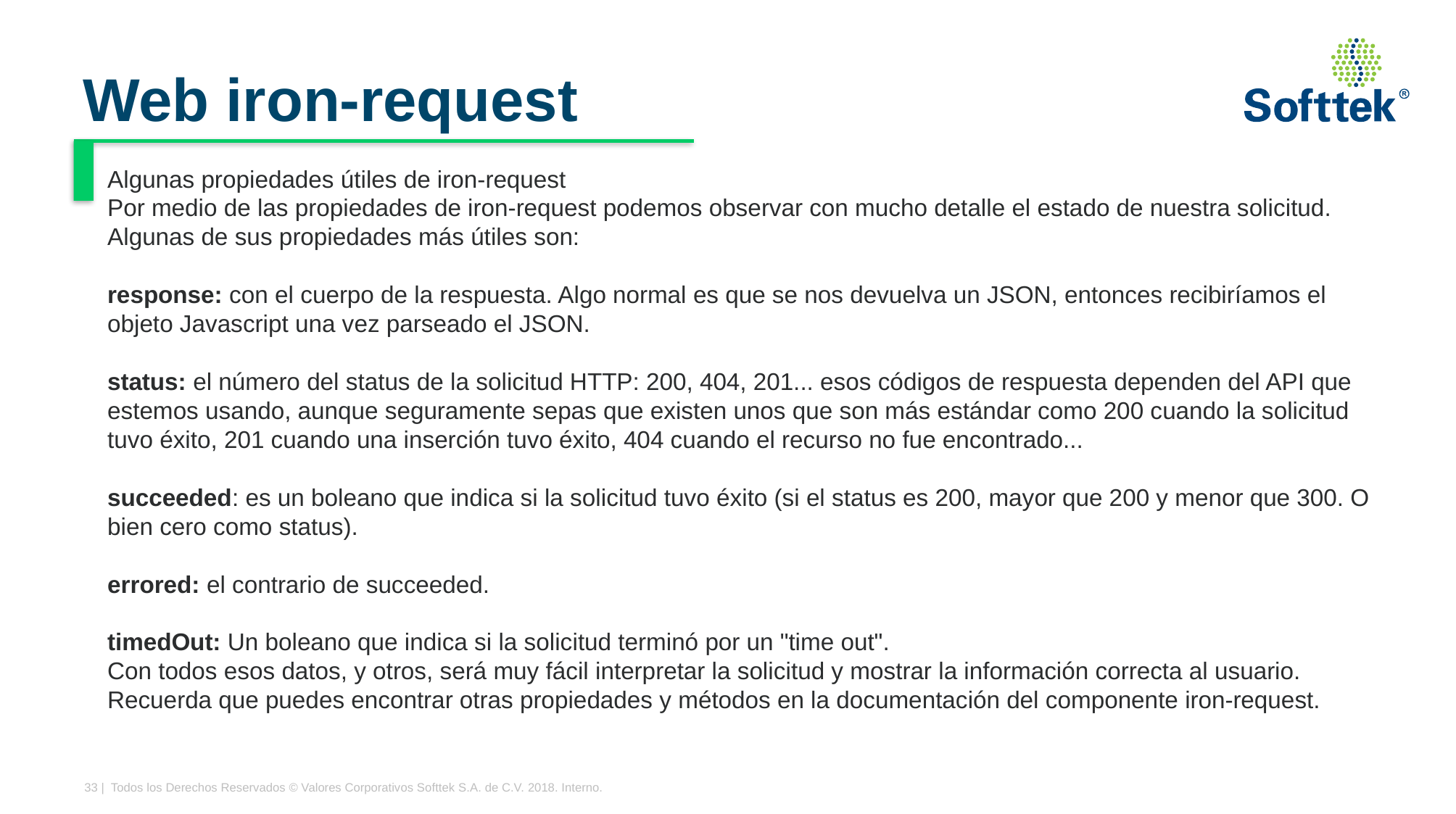

# Web iron-request

Algunas propiedades útiles de iron-request
Por medio de las propiedades de iron-request podemos observar con mucho detalle el estado de nuestra solicitud. Algunas de sus propiedades más útiles son:

response: con el cuerpo de la respuesta. Algo normal es que se nos devuelva un JSON, entonces recibiríamos el objeto Javascript una vez parseado el JSON.

status: el número del status de la solicitud HTTP: 200, 404, 201... esos códigos de respuesta dependen del API que estemos usando, aunque seguramente sepas que existen unos que son más estándar como 200 cuando la solicitud tuvo éxito, 201 cuando una inserción tuvo éxito, 404 cuando el recurso no fue encontrado...

succeeded: es un boleano que indica si la solicitud tuvo éxito (si el status es 200, mayor que 200 y menor que 300. O bien cero como status).

errored: el contrario de succeeded.

timedOut: Un boleano que indica si la solicitud terminó por un "time out".
Con todos esos datos, y otros, será muy fácil interpretar la solicitud y mostrar la información correcta al usuario. Recuerda que puedes encontrar otras propiedades y métodos en la documentación del componente iron-request.